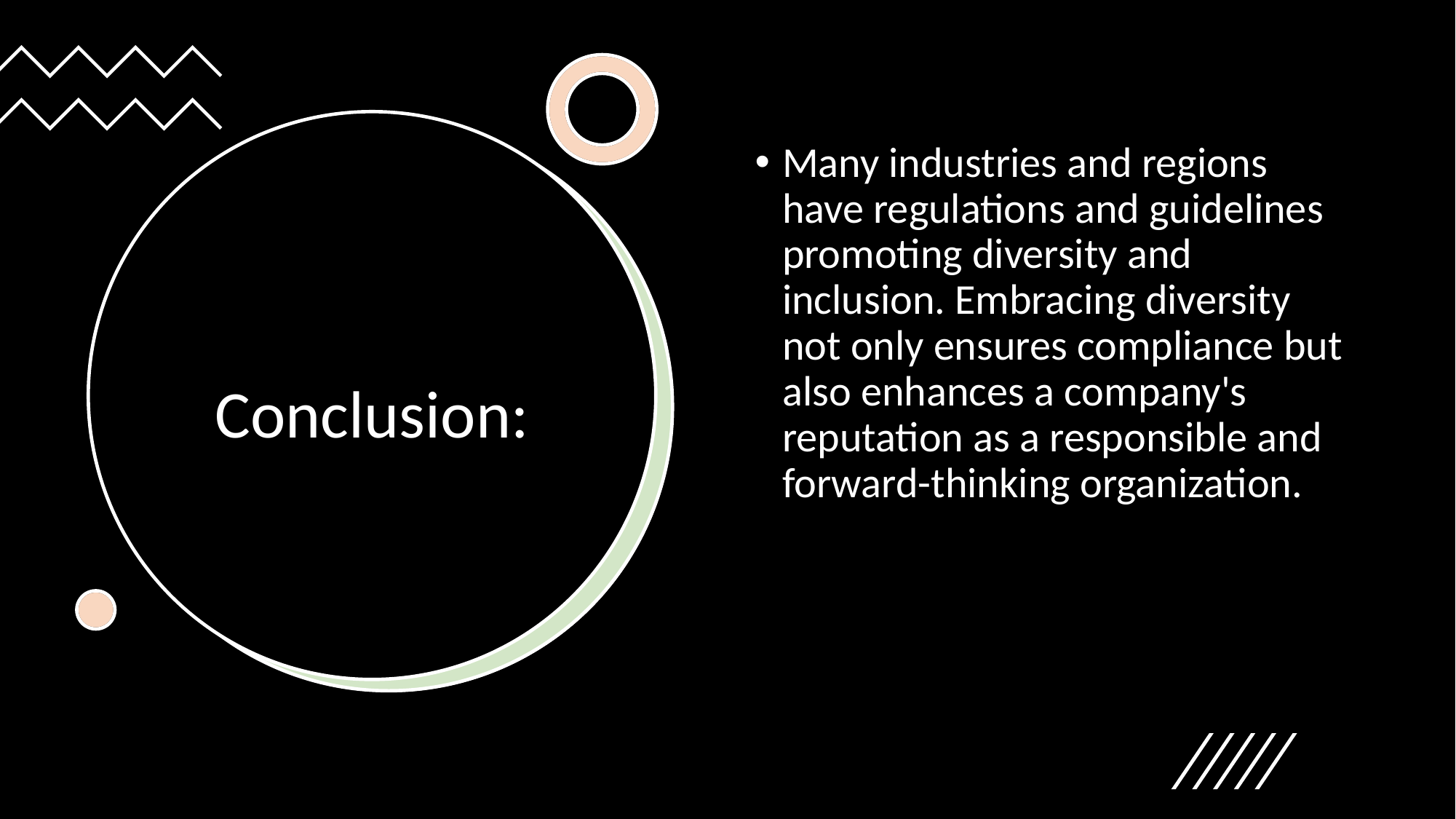

Many industries and regions have regulations and guidelines promoting diversity and inclusion. Embracing diversity not only ensures compliance but also enhances a company's reputation as a responsible and forward-thinking organization.
# Conclusion: